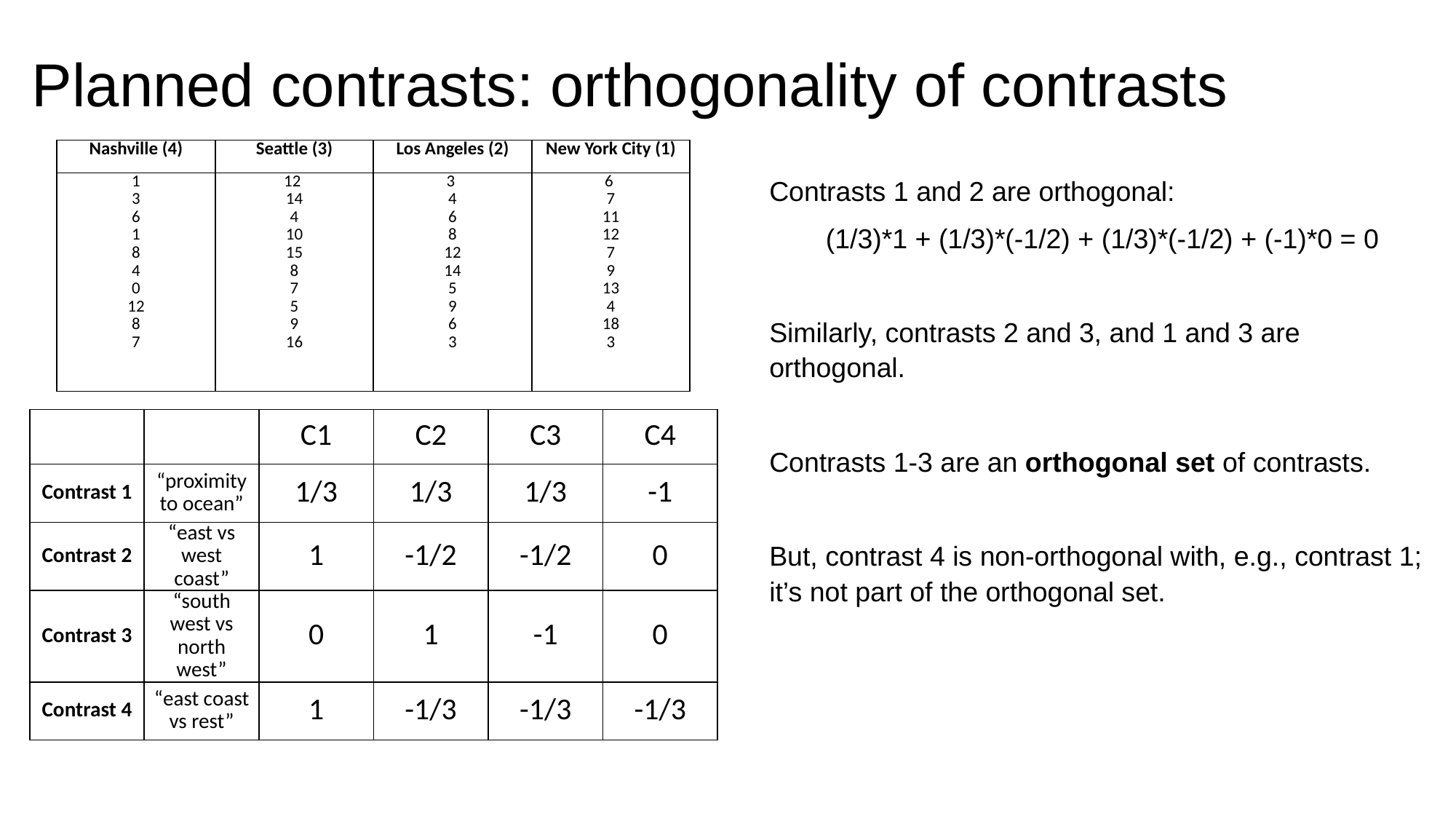

# Planned contrasts: orthogonality of contrasts
| Nashville (4) | Seattle (3) | Los Angeles (2) | New York City (1) |
| --- | --- | --- | --- |
| 1 3 6 1 8 4 0 12 8 7 | 12 14 4 10 15 8 7 5 9 16 | 3 4 6 8 12 14 5 9 6 3 | 6 7 11 12 7 9 13 4 18 3 |
Contrasts 1 and 2 are orthogonal:
(1/3)*1 + (1/3)*(-1/2) + (1/3)*(-1/2) + (-1)*0 = 0

Similarly, contrasts 2 and 3, and 1 and 3 are orthogonal.

Contrasts 1-3 are an orthogonal set of contrasts.

But, contrast 4 is non-orthogonal with, e.g., contrast 1; it’s not part of the orthogonal set.
|  |  | C1 | C2 | C3 | C4 |
| --- | --- | --- | --- | --- | --- |
| Contrast 1 | “proximity to ocean” | 1/3 | 1/3 | 1/3 | -1 |
| Contrast 2 | “east vs west coast” | 1 | -1/2 | -1/2 | 0 |
| Contrast 3 | “south west vs north west” | 0 | 1 | -1 | 0 |
| Contrast 4 | “east coast vs rest” | 1 | -1/3 | -1/3 | -1/3 |